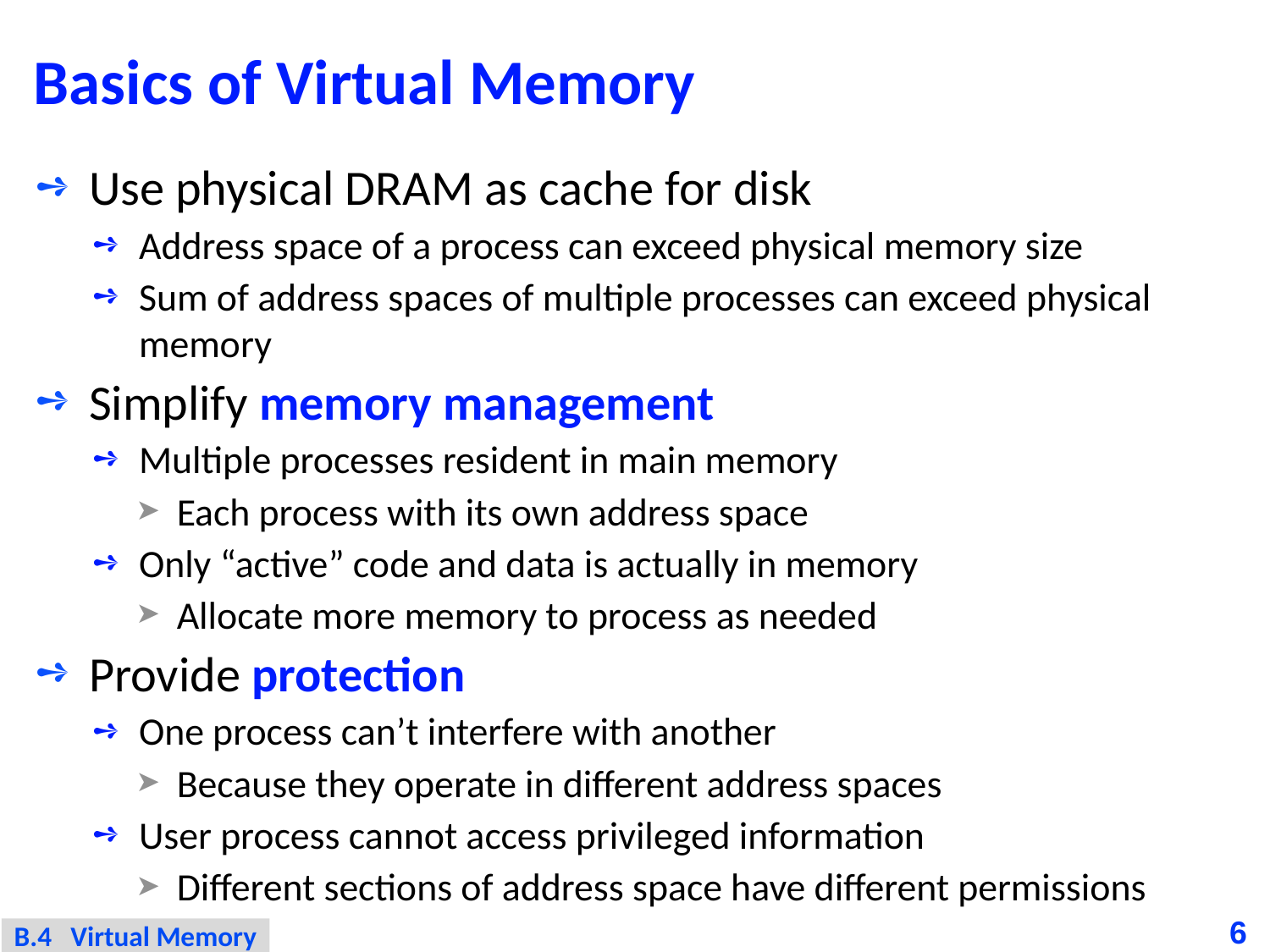

# Basics of Virtual Memory
Use physical DRAM as cache for disk
Address space of a process can exceed physical memory size
Sum of address spaces of multiple processes can exceed physical memory
Simplify memory management
Multiple processes resident in main memory
Each process with its own address space
Only “active” code and data is actually in memory
Allocate more memory to process as needed
Provide protection
One process can’t interfere with another
Because they operate in different address spaces
User process cannot access privileged information
Different sections of address space have different permissions

6
B.4   Virtual Memory